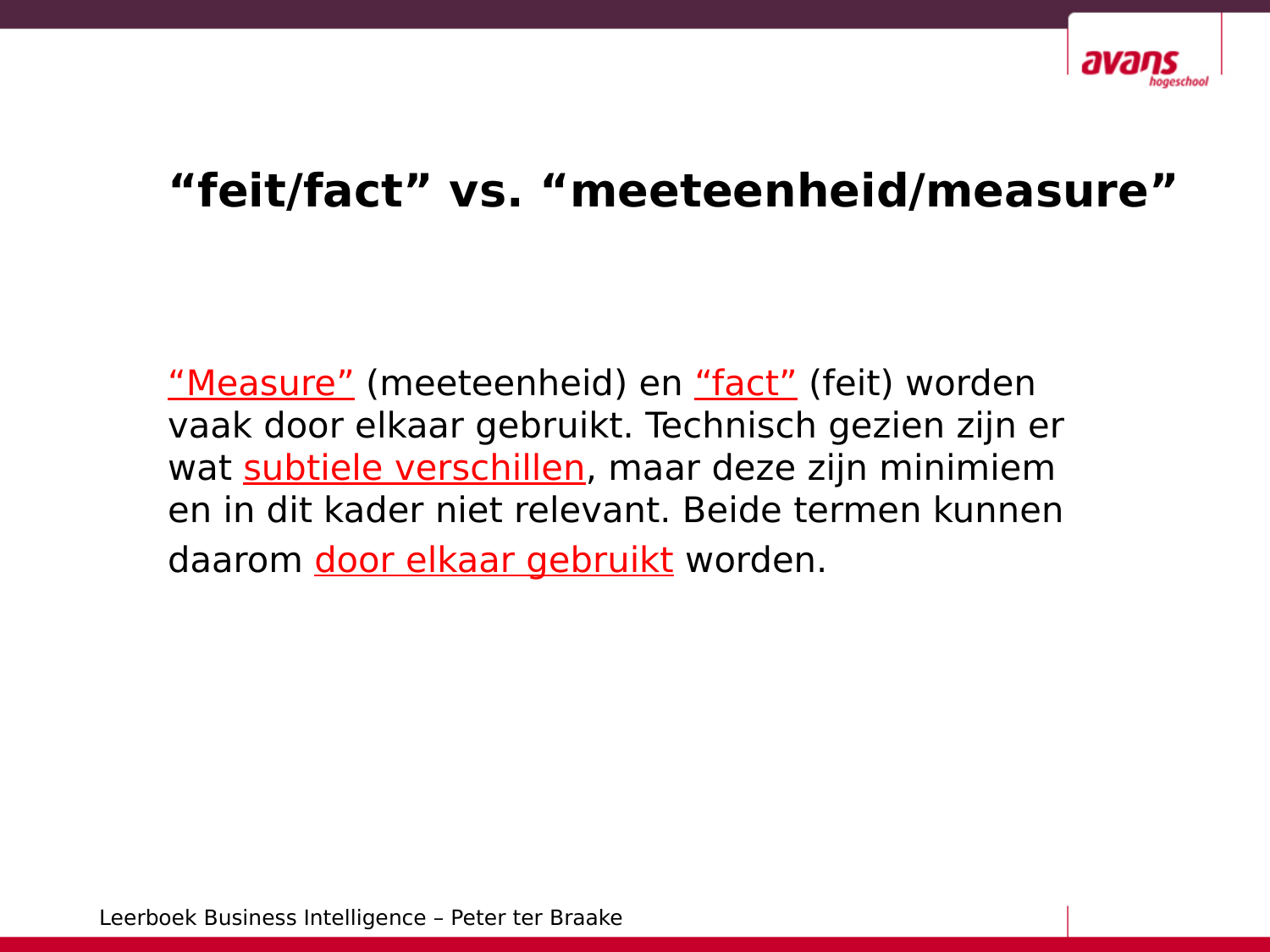

# “feit/fact” vs. “meeteenheid/measure”
“Measure” (meeteenheid) en “fact” (feit) worden vaak door elkaar gebruikt. Technisch gezien zijn er wat subtiele verschillen, maar deze zijn minimiem en in dit kader niet relevant. Beide termen kunnen
daarom door elkaar gebruikt worden.
5